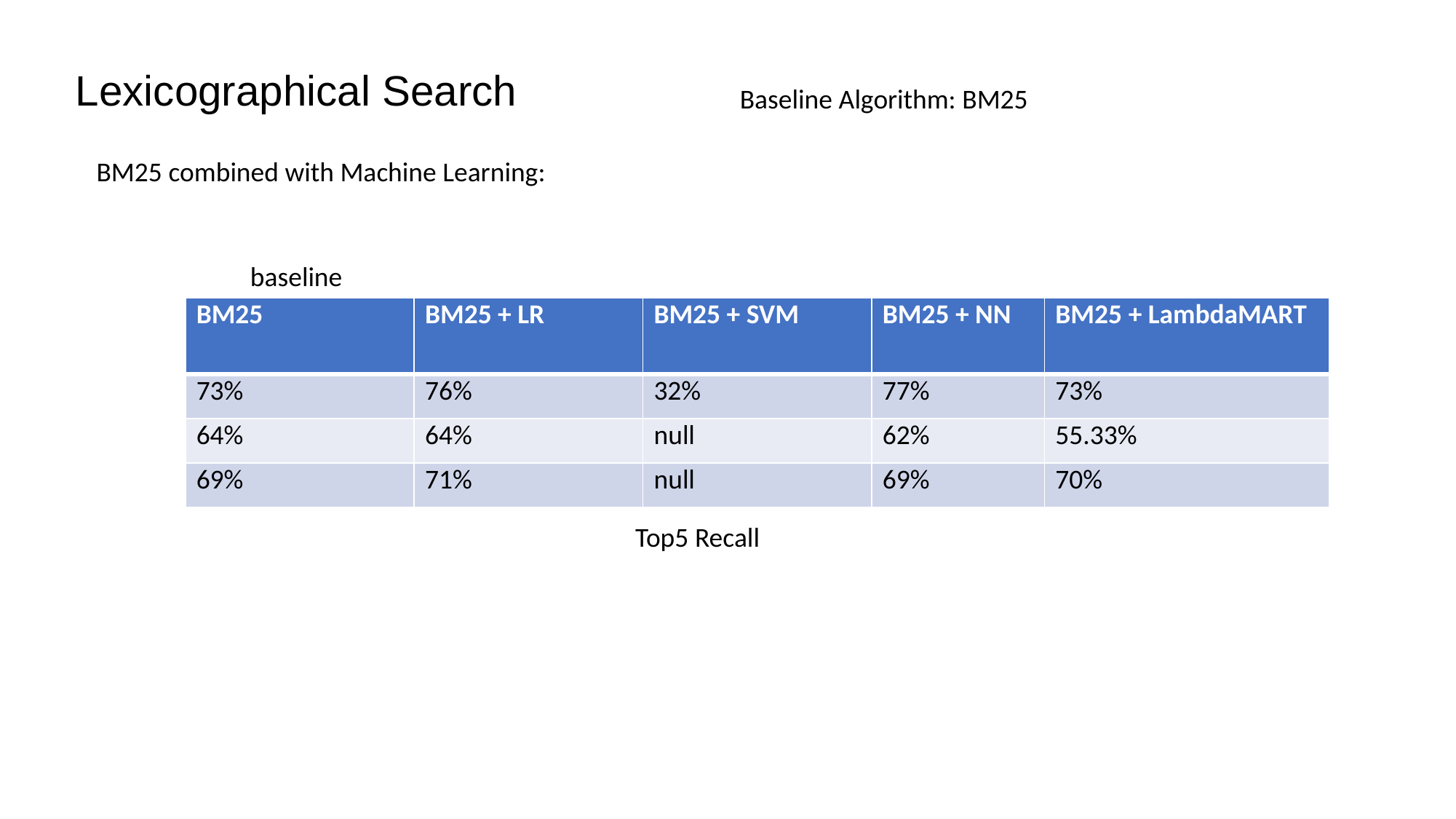

Lexicographical Search
Baseline Algorithm: BM25
BM25 combined with Machine Learning:
baseline
| BM25 | BM25 + LR | BM25 + SVM | BM25 + NN | BM25 + LambdaMART |
| --- | --- | --- | --- | --- |
| 73% | 76% | 32% | 77% | 73% |
| 64% | 64% | null | 62% | 55.33% |
| 69% | 71% | null | 69% | 70% |
Top5 Recall